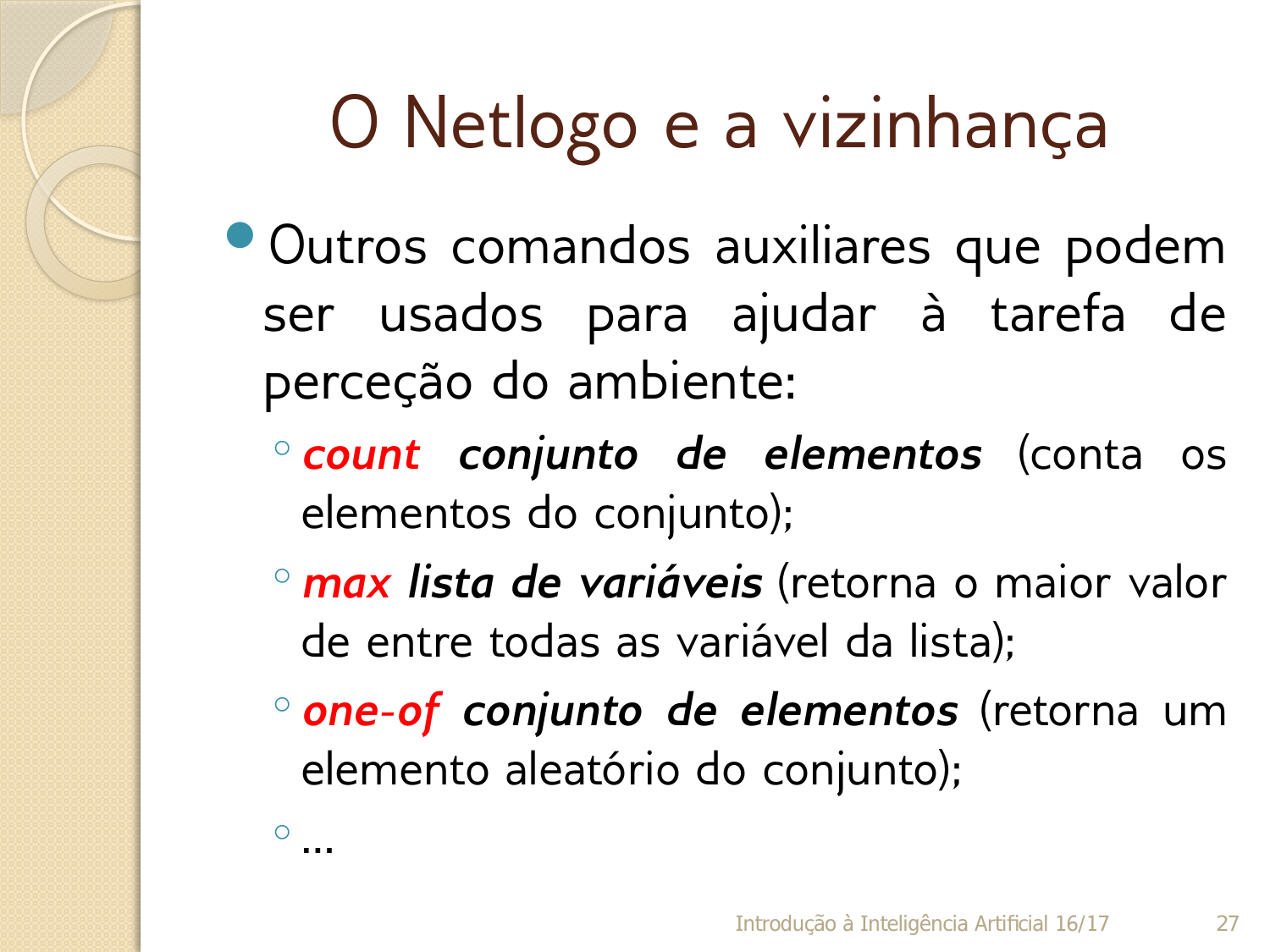

# O Netlogo e a vizinhança
Outros comandos auxiliares que podem ser usados para ajudar à tarefa de perceção do ambiente:
count conjunto de elementos (conta os elementos do conjunto);
max lista de variáveis (retorna o maior valor de entre todas as variável da lista);
one-of conjunto de elementos (retorna um elemento aleatório do conjunto);
…
Introdução à Inteligência Artificial 16/17
27